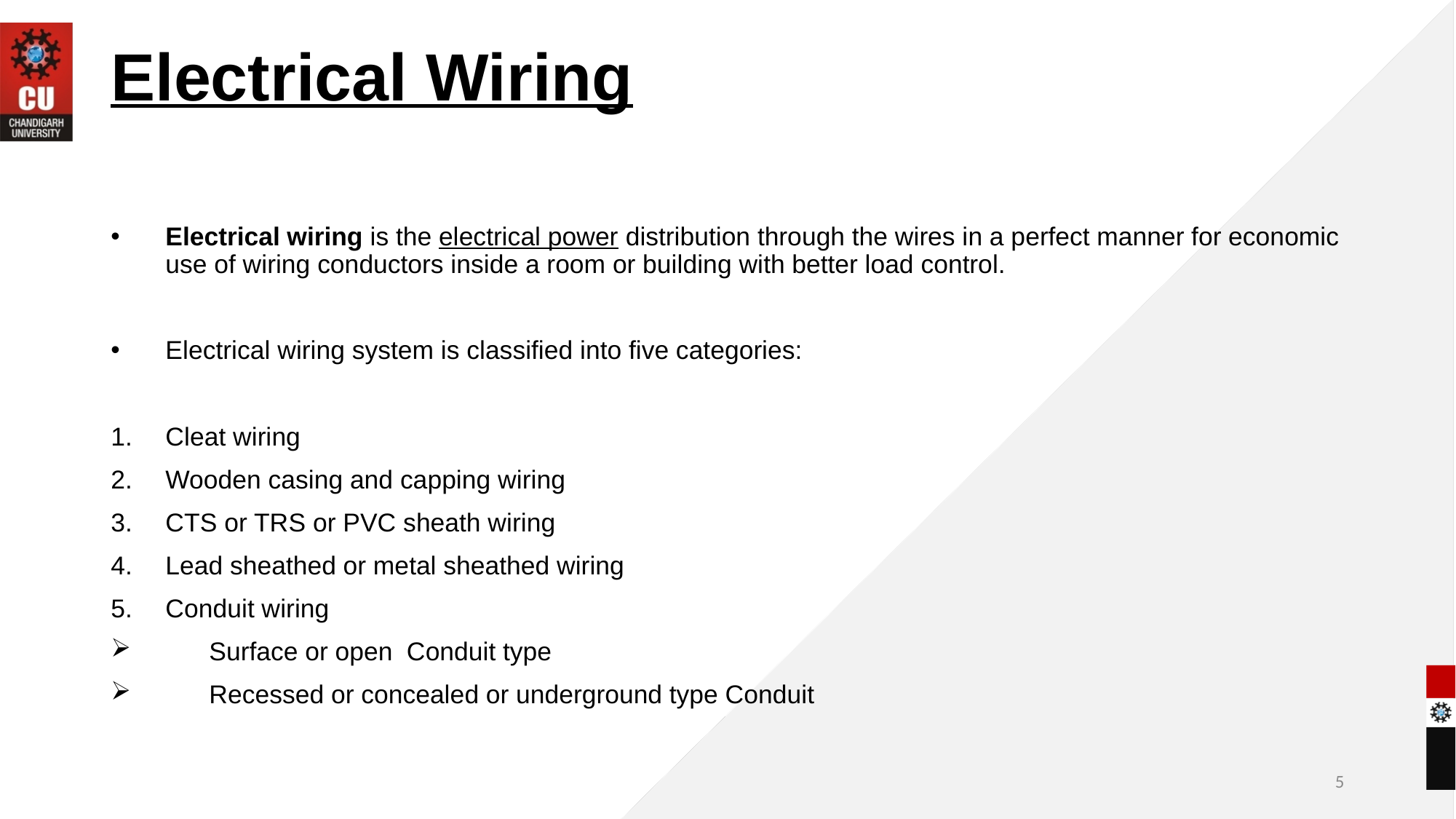

# Electrical Wiring
Electrical wiring is the electrical power distribution through the wires in a perfect manner for economic use of wiring conductors inside a room or building with better load control.

Electrical wiring system is classified into five categories:

Cleat wiring
Wooden casing and capping wiring
CTS or TRS or PVC sheath wiring
Lead sheathed or metal sheathed wiring
Conduit wiring
          Surface or open  Conduit type
          Recessed or concealed or underground type Conduit

5